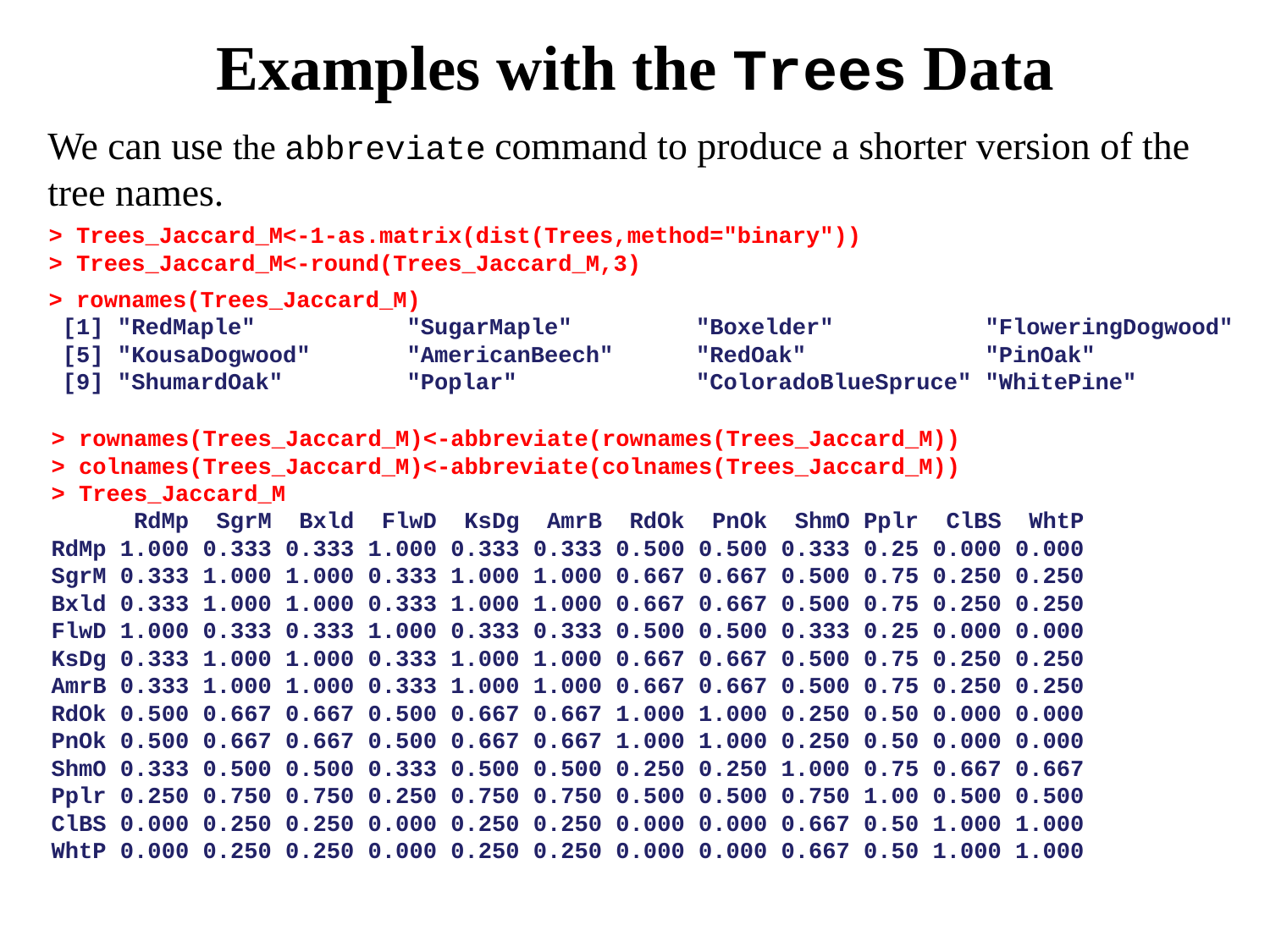

# Examples with the Trees Data
We can use the abbreviate command to produce a shorter version of the tree names.
> Trees_Jaccard_M<-1-as.matrix(dist(Trees,method="binary"))
> Trees_Jaccard_M<-round(Trees_Jaccard_M,3)
> rownames(Trees_Jaccard_M)
 [1] "RedMaple"           "SugarMaple"         "Boxelder"           "FloweringDogwood"
 [5] "KousaDogwood"       "AmericanBeech"      "RedOak"             "PinOak"
 [9] "ShumardOak"         "Poplar"             "ColoradoBlueSpruce" "WhitePine"
> rownames(Trees_Jaccard_M)<-abbreviate(rownames(Trees_Jaccard_M))
> colnames(Trees_Jaccard_M)<-abbreviate(colnames(Trees_Jaccard_M))
> Trees_Jaccard_M
      RdMp  SgrM  Bxld  FlwD  KsDg  AmrB  RdOk  PnOk  ShmO Pplr  ClBS  WhtP
RdMp 1.000 0.333 0.333 1.000 0.333 0.333 0.500 0.500 0.333 0.25 0.000 0.000
SgrM 0.333 1.000 1.000 0.333 1.000 1.000 0.667 0.667 0.500 0.75 0.250 0.250
Bxld 0.333 1.000 1.000 0.333 1.000 1.000 0.667 0.667 0.500 0.75 0.250 0.250
FlwD 1.000 0.333 0.333 1.000 0.333 0.333 0.500 0.500 0.333 0.25 0.000 0.000
KsDg 0.333 1.000 1.000 0.333 1.000 1.000 0.667 0.667 0.500 0.75 0.250 0.250
AmrB 0.333 1.000 1.000 0.333 1.000 1.000 0.667 0.667 0.500 0.75 0.250 0.250
RdOk 0.500 0.667 0.667 0.500 0.667 0.667 1.000 1.000 0.250 0.50 0.000 0.000
PnOk 0.500 0.667 0.667 0.500 0.667 0.667 1.000 1.000 0.250 0.50 0.000 0.000
ShmO 0.333 0.500 0.500 0.333 0.500 0.500 0.250 0.250 1.000 0.75 0.667 0.667
Pplr 0.250 0.750 0.750 0.250 0.750 0.750 0.500 0.500 0.750 1.00 0.500 0.500
ClBS 0.000 0.250 0.250 0.000 0.250 0.250 0.000 0.000 0.667 0.50 1.000 1.000
WhtP 0.000 0.250 0.250 0.000 0.250 0.250 0.000 0.000 0.667 0.50 1.000 1.000